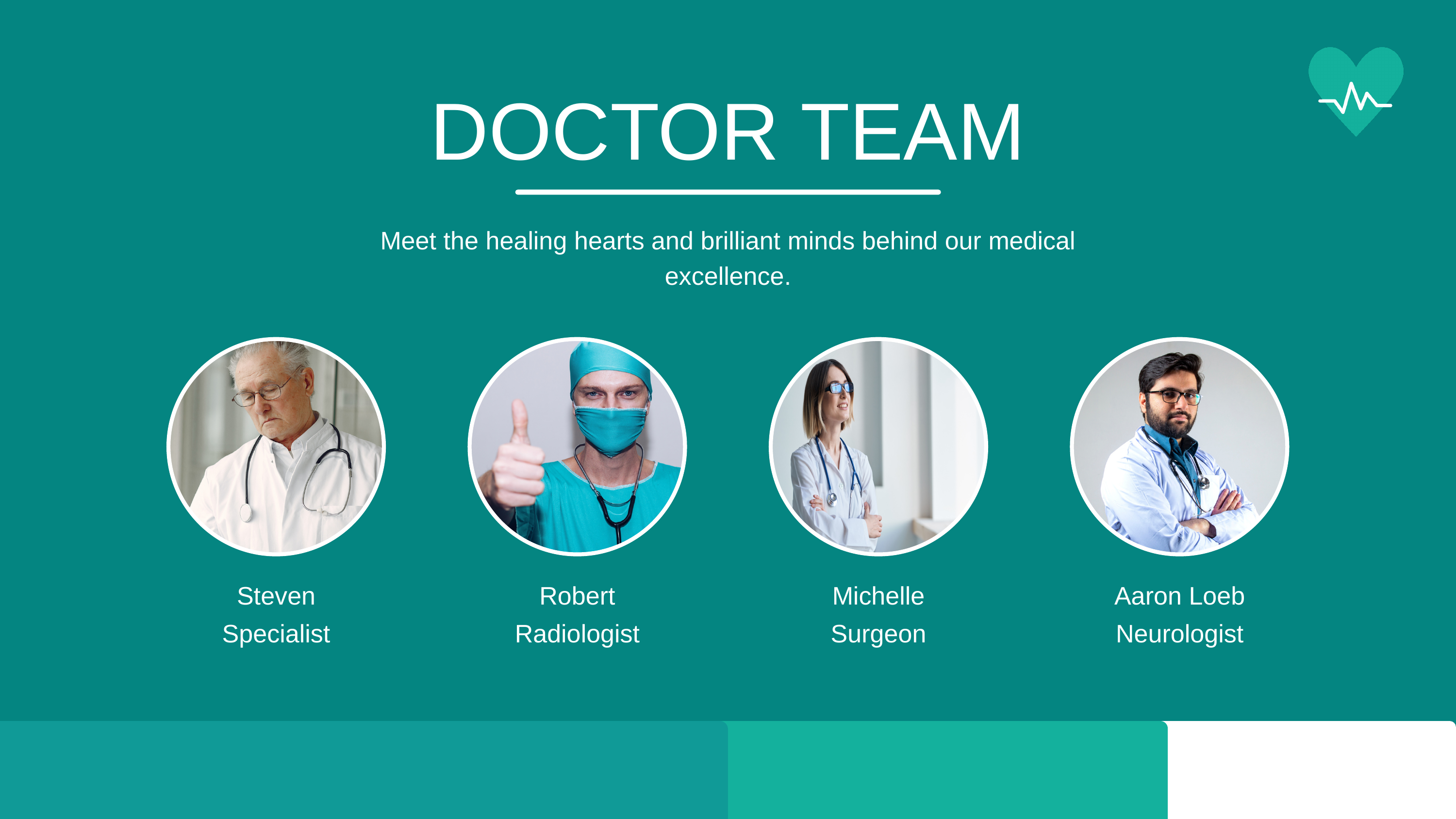

DOCTOR TEAM

Meet the healing hearts and brilliant minds behind our medical excellence.

Steven
Robert
Michelle
Aaron Loeb
Specialist
Radiologist
Surgeon
Neurologist